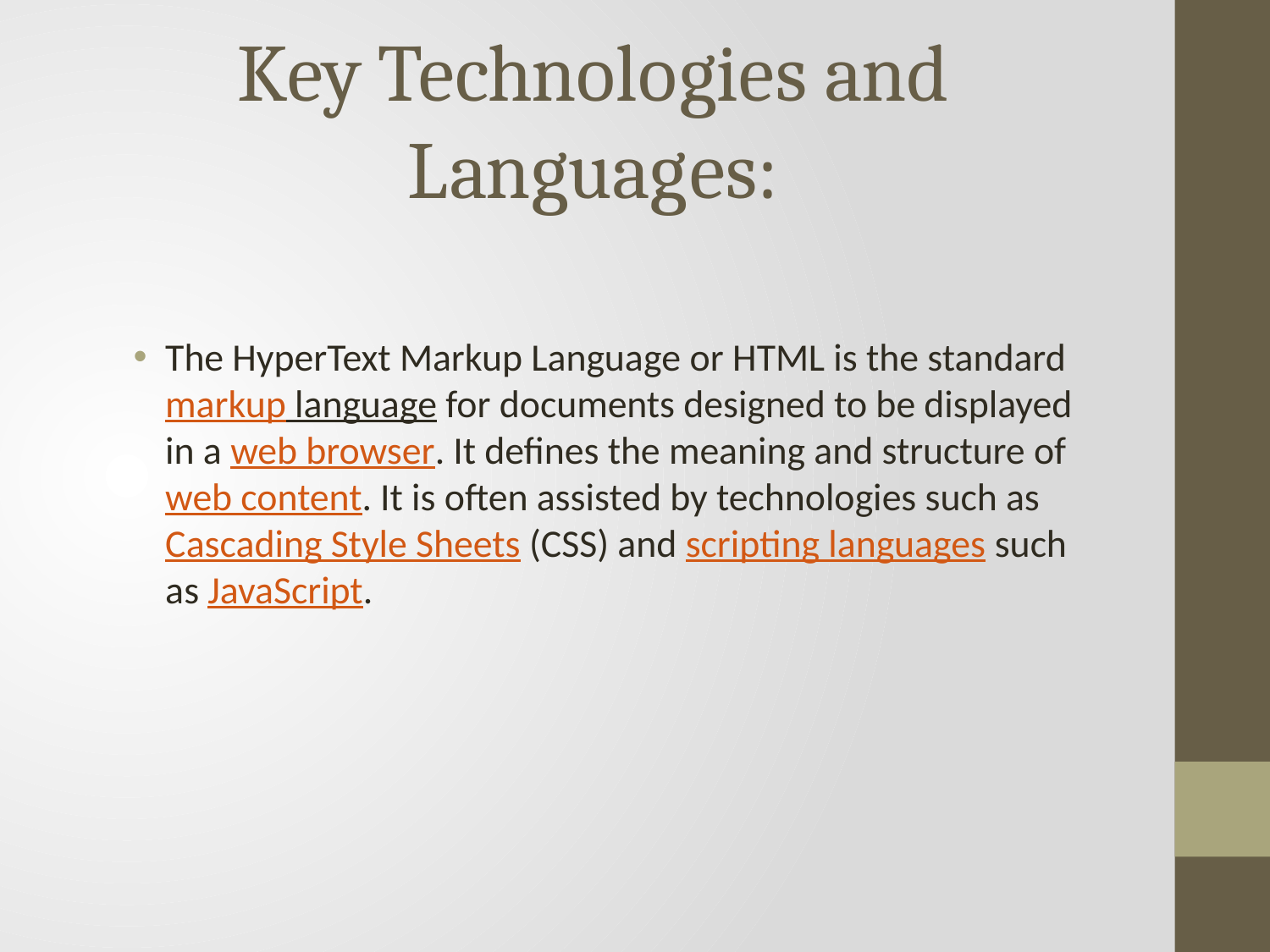

# Key Technologies and Languages:
The HyperText Markup Language or HTML is the standard markup language for documents designed to be displayed in a web browser. It defines the meaning and structure of web content. It is often assisted by technologies such as Cascading Style Sheets (CSS) and scripting languages such as JavaScript.